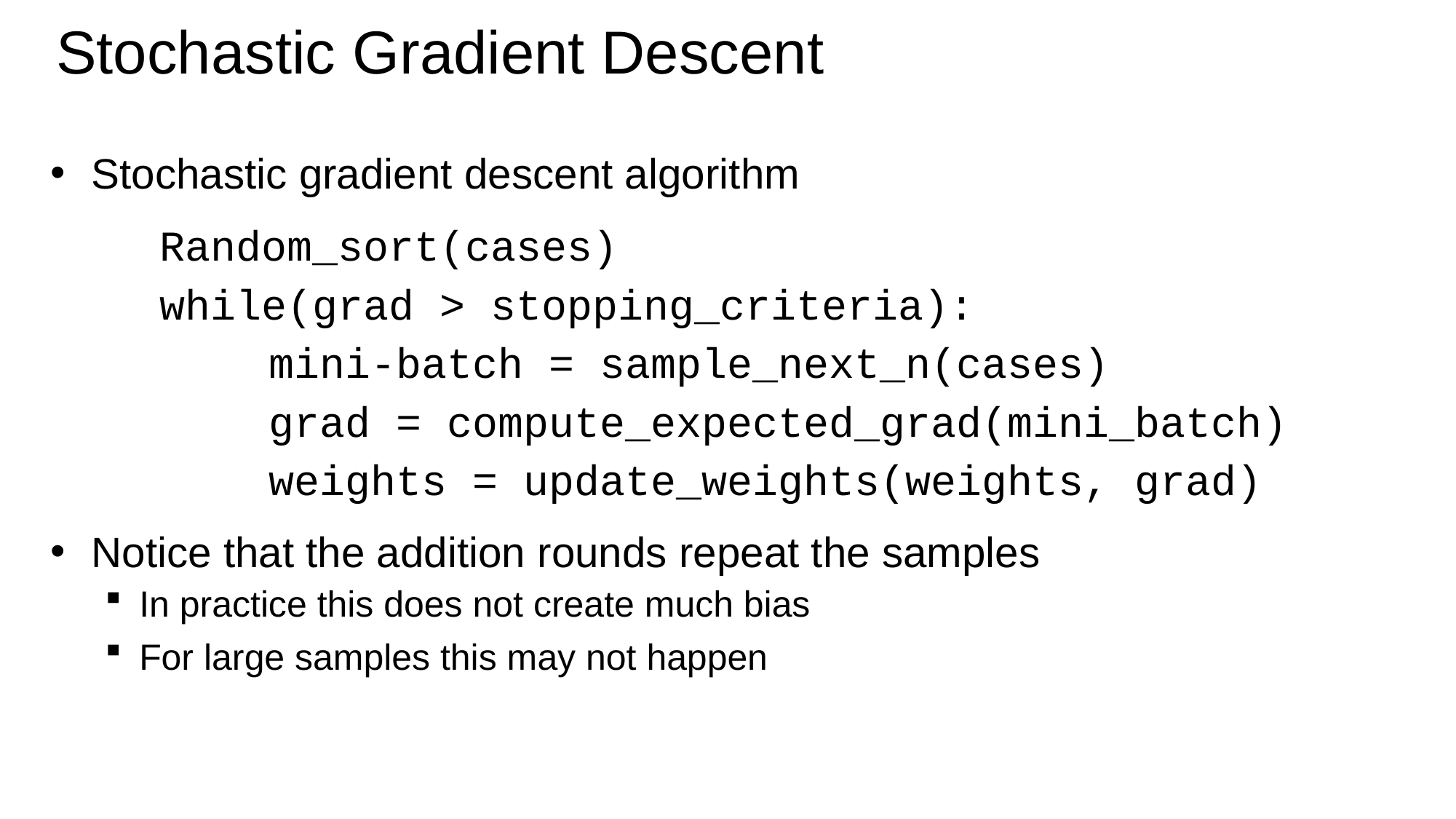

# Stochastic Gradient Descent
Stochastic gradient descent algorithm
	Random_sort(cases)
	while(grad > stopping_criteria):
    		mini-batch = sample_next_n(cases)
    		grad = compute_expected_grad(mini_batch)
    		weights = update_weights(weights, grad)
Notice that the addition rounds repeat the samples
In practice this does not create much bias
For large samples this may not happen